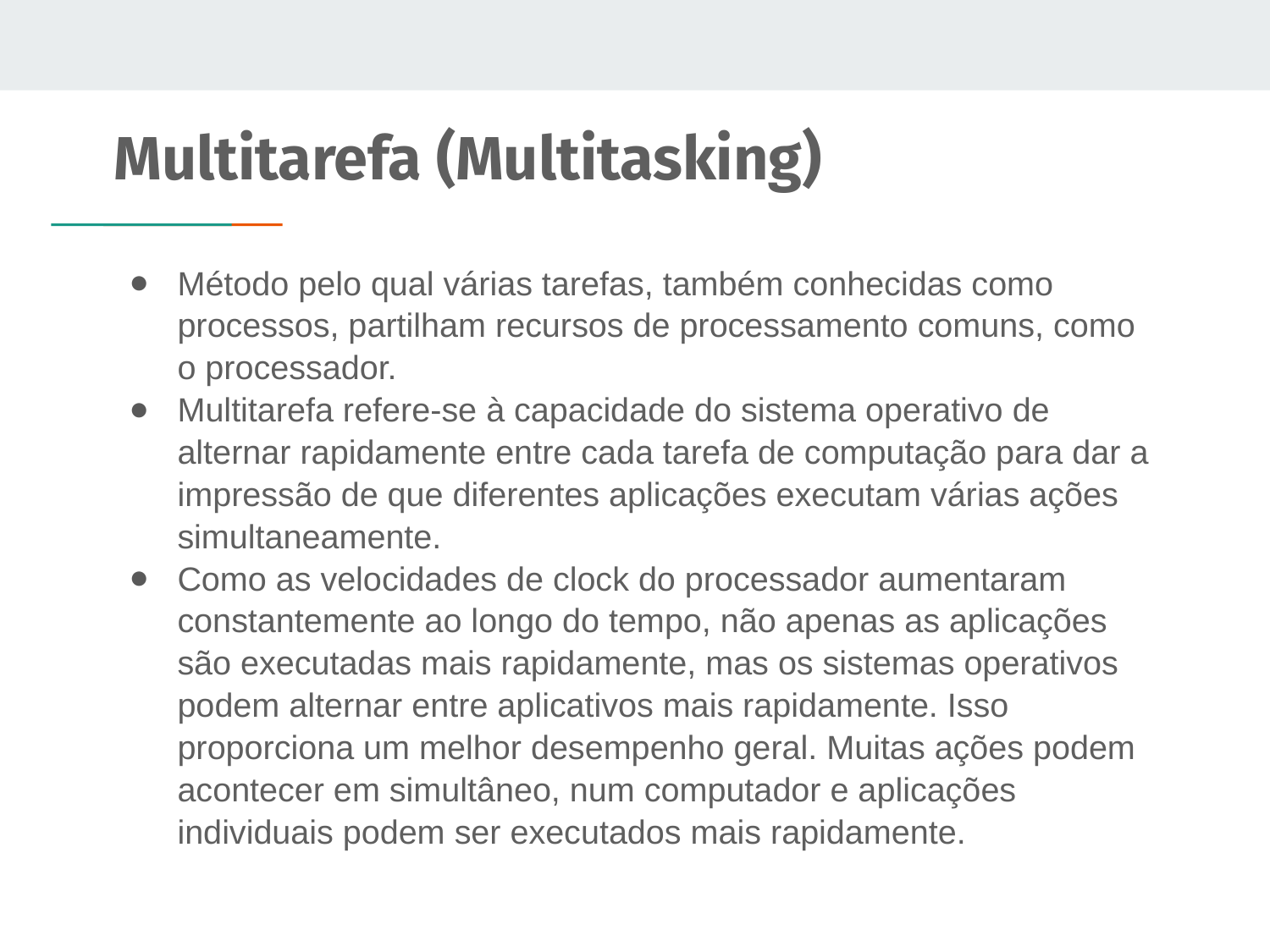

# Multitarefa (Multitasking)
Método pelo qual várias tarefas, também conhecidas como processos, partilham recursos de processamento comuns, como o processador.
Multitarefa refere-se à capacidade do sistema operativo de alternar rapidamente entre cada tarefa de computação para dar a impressão de que diferentes aplicações executam várias ações simultaneamente.
Como as velocidades de clock do processador aumentaram constantemente ao longo do tempo, não apenas as aplicações são executadas mais rapidamente, mas os sistemas operativos podem alternar entre aplicativos mais rapidamente. Isso proporciona um melhor desempenho geral. Muitas ações podem acontecer em simultâneo, num computador e aplicações individuais podem ser executados mais rapidamente.